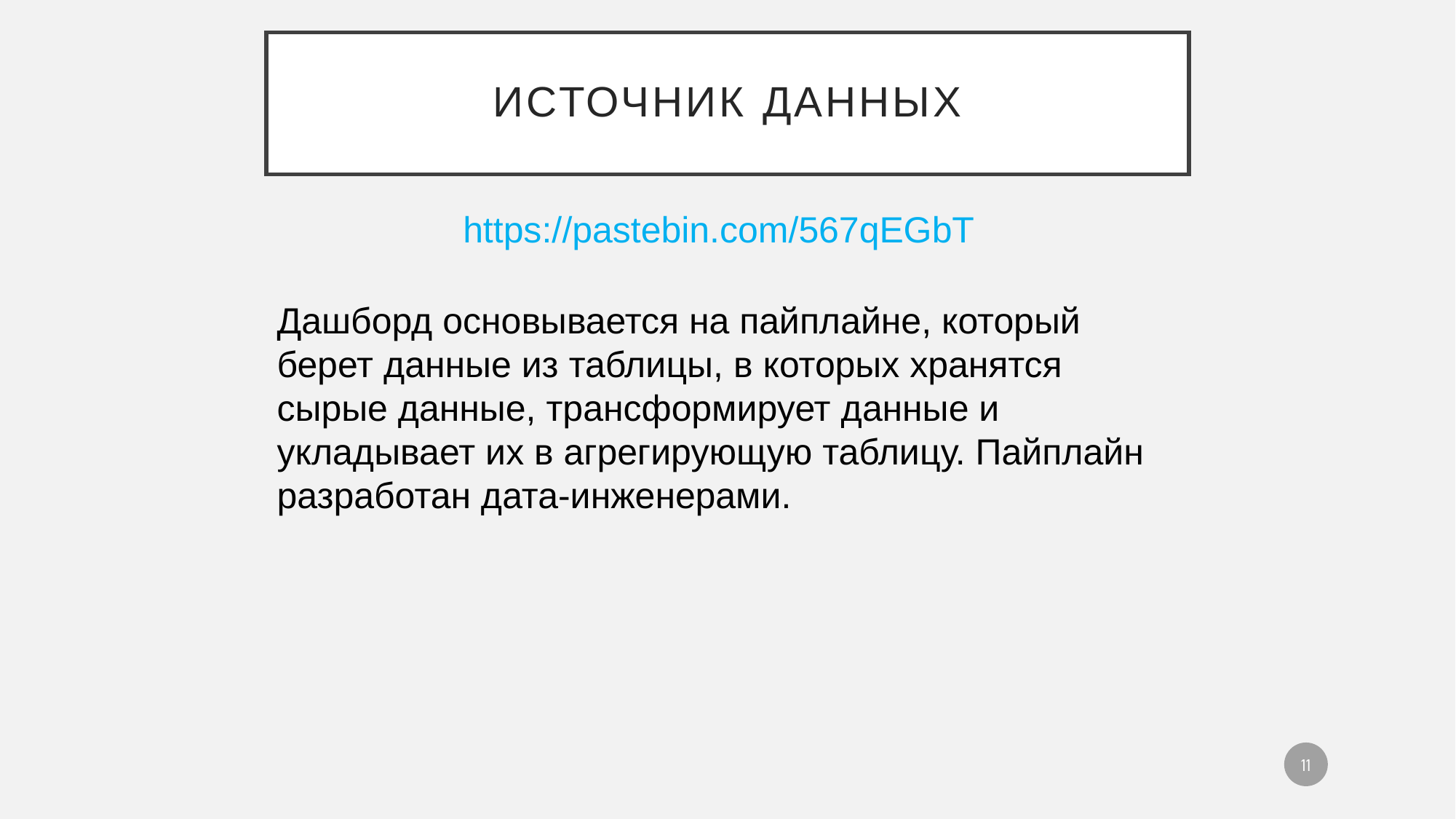

# Источник данных
https://pastebin.com/567qEGbT
Дашборд основывается на пайплайне, который берет данные из таблицы, в которых хранятся сырые данные, трансформирует данные и укладывает их в агрегирующую таблицу. Пайплайн разработан дата-инженерами.
11